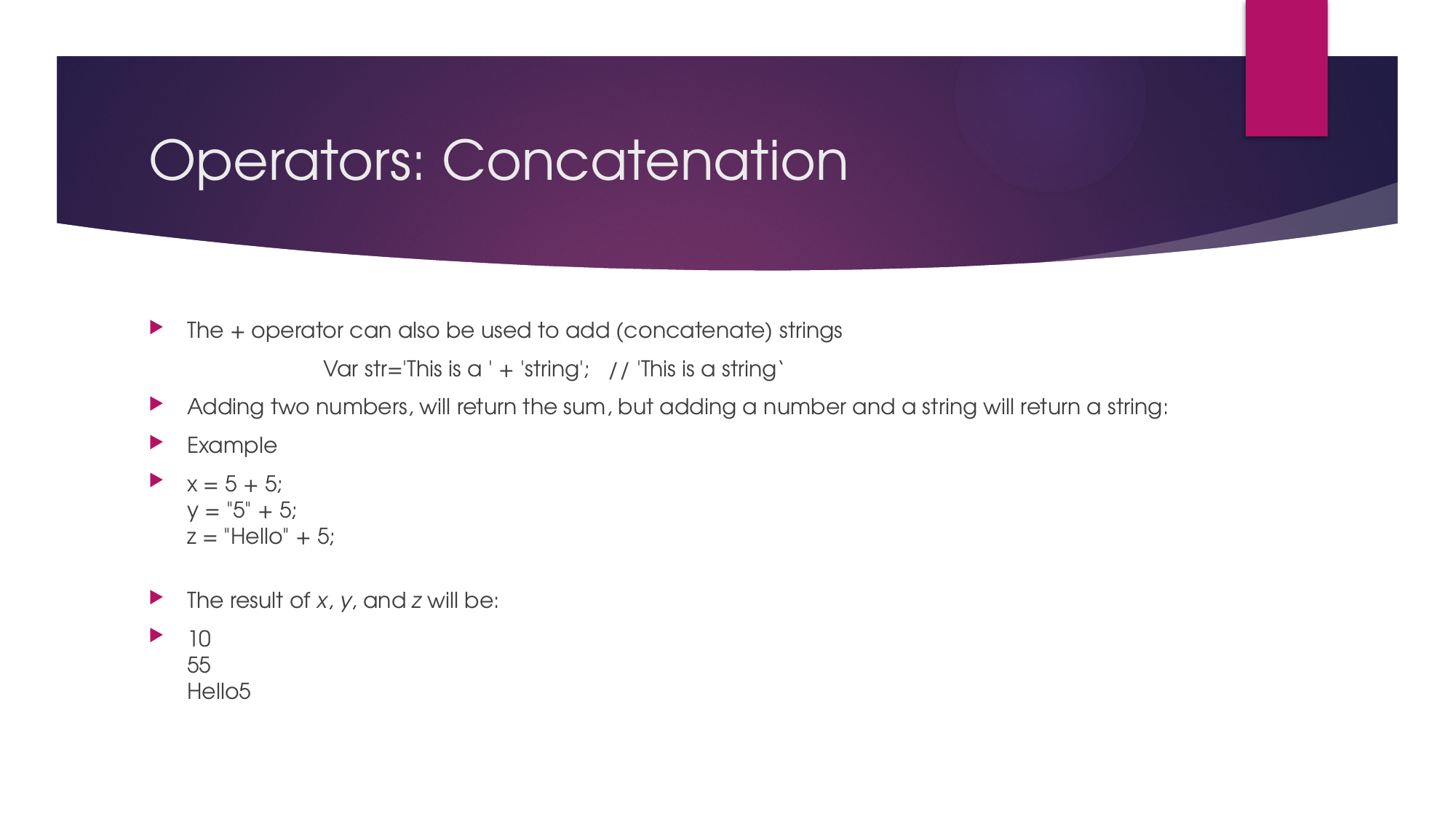

# Operators: Concatenation
The + operator can also be used to add (concatenate) strings
		Var str='This is a ' + 'string';   // 'This is a string‘
Adding two numbers, will return the sum, but adding a number and a string will return a string:
Example
x = 5 + 5;
y = "5" + 5;
z = "Hello" + 5;
The result of x, y, and z will be:
10
55
Hello5